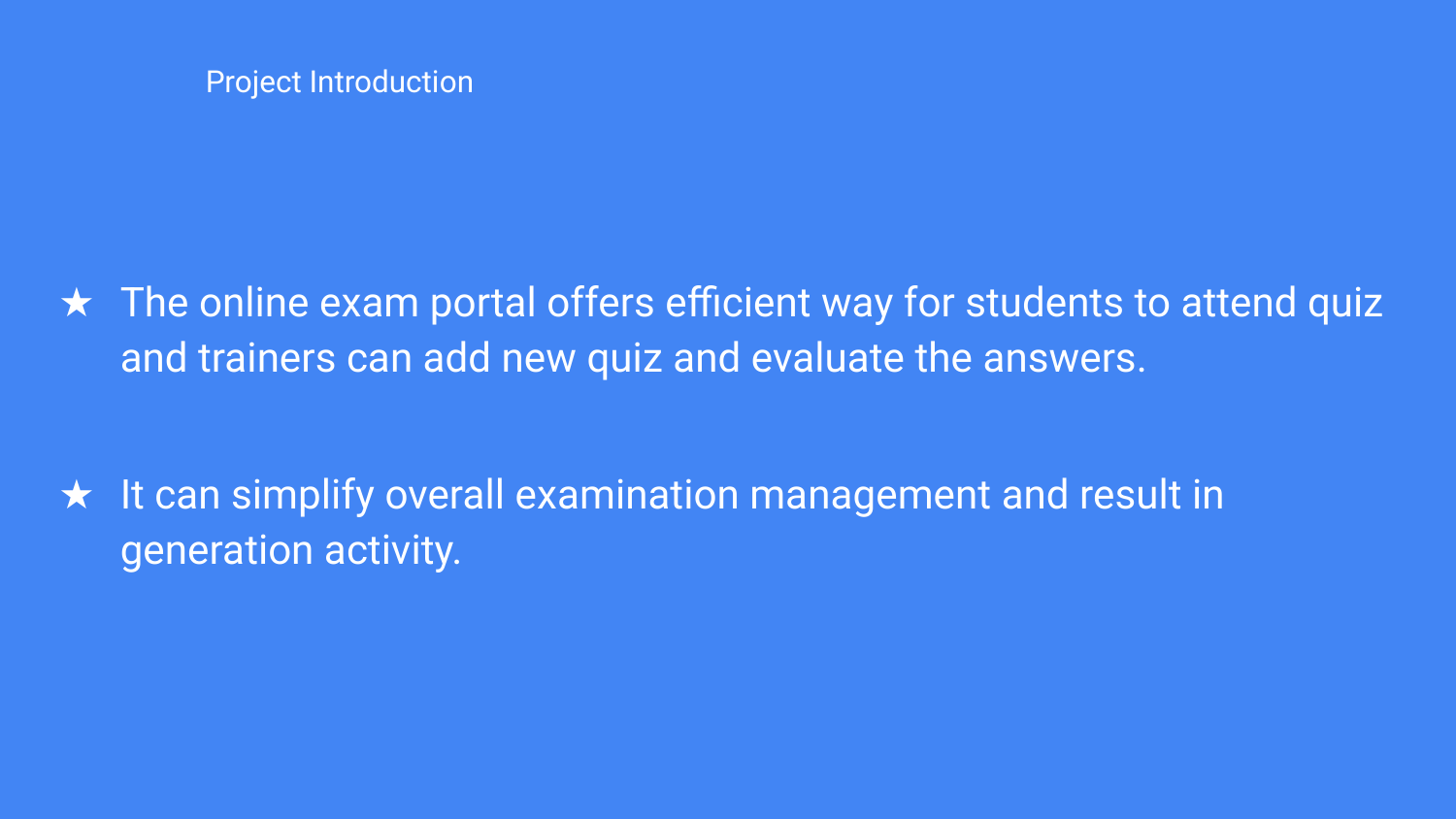

# Project Introduction
The online exam portal offers efficient way for students to attend quiz and trainers can add new quiz and evaluate the answers.

It can simplify overall examination management and result in generation activity.